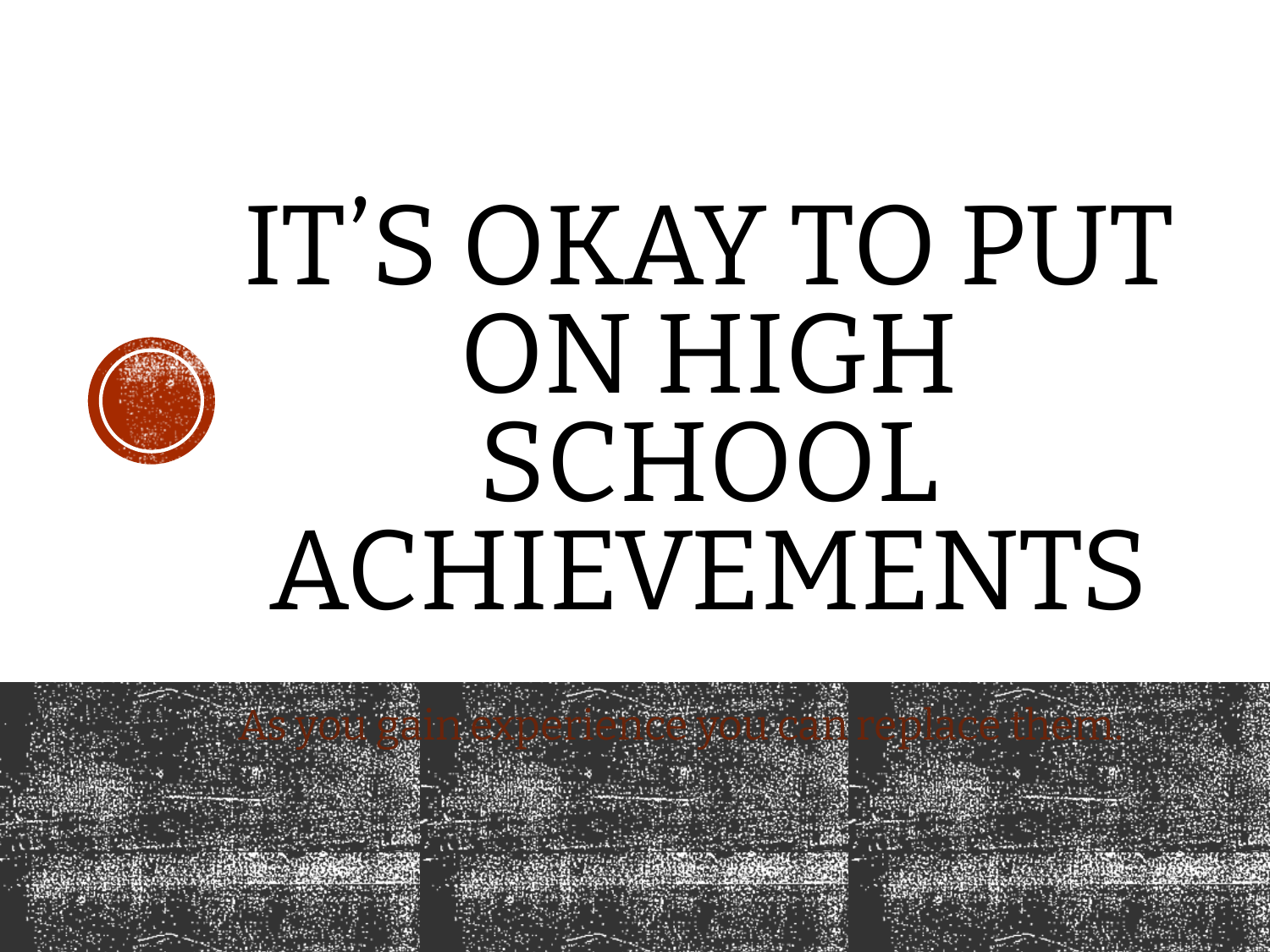

# It’s okay to put on High School Achievements
As you gain experience you can replace them.